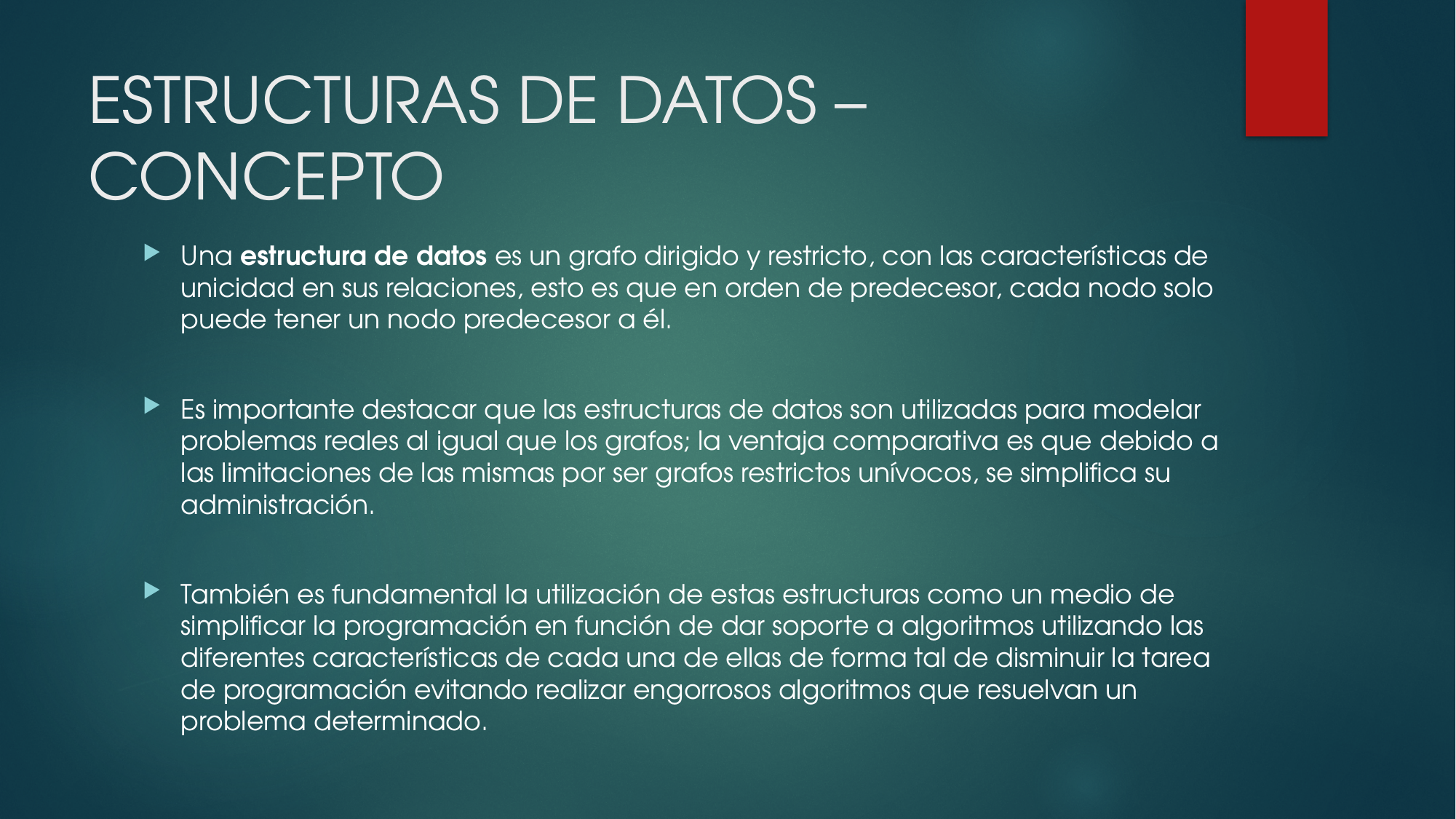

# ESTRUCTURAS DE DATOS – CONCEPTO
Una estructura de datos es un grafo dirigido y restricto, con las características de unicidad en sus relaciones, esto es que en orden de predecesor, cada nodo solo puede tener un nodo predecesor a él.

Es importante destacar que las estructuras de datos son utilizadas para modelar problemas reales al igual que los grafos; la ventaja comparativa es que debido a las limitaciones de las mismas por ser grafos restrictos unívocos, se simplifica su administración.

También es fundamental la utilización de estas estructuras como un medio de simplificar la programación en función de dar soporte a algoritmos utilizando las diferentes características de cada una de ellas de forma tal de disminuir la tarea de programación evitando realizar engorrosos algoritmos que resuelvan un problema determinado.